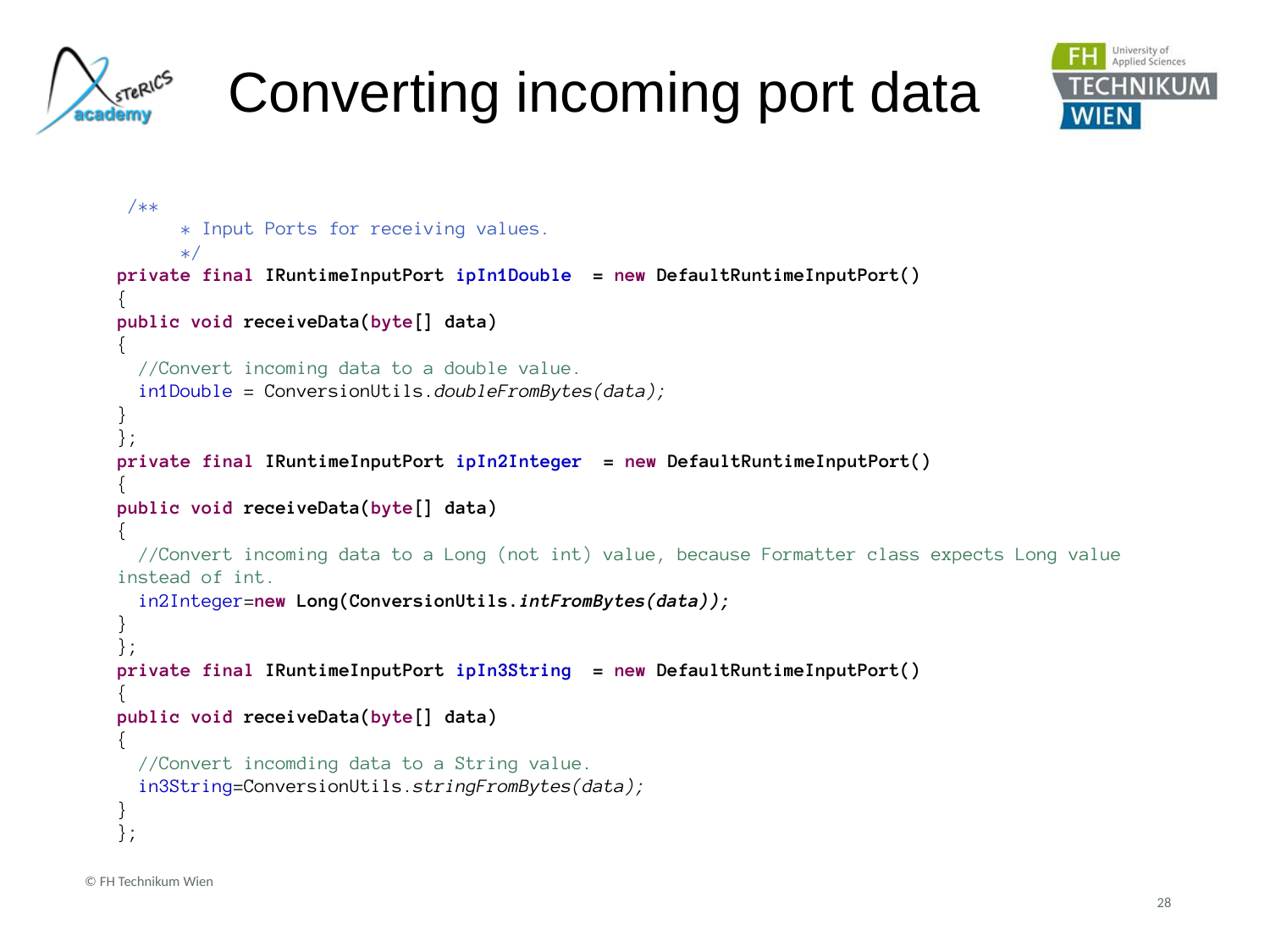

# Converting incoming port data
 /**
      * Input Ports for receiving values.
      */
private final IRuntimeInputPort ipIn1Double  = new DefaultRuntimeInputPort()
{
public void receiveData(byte[] data)
{
  //Convert incoming data to a double value.
  in1Double = ConversionUtils.doubleFromBytes(data);
}
};
private final IRuntimeInputPort ipIn2Integer  = new DefaultRuntimeInputPort()
{
public void receiveData(byte[] data)
{
  //Convert incoming data to a Long (not int) value, because Formatter class expects Long value instead of int.
  in2Integer=new Long(ConversionUtils.intFromBytes(data));
}
};
private final IRuntimeInputPort ipIn3String  = new DefaultRuntimeInputPort()
{
public void receiveData(byte[] data)
{
  //Convert incomding data to a String value.
  in3String=ConversionUtils.stringFromBytes(data);
}
};
© FH Technikum Wien

28